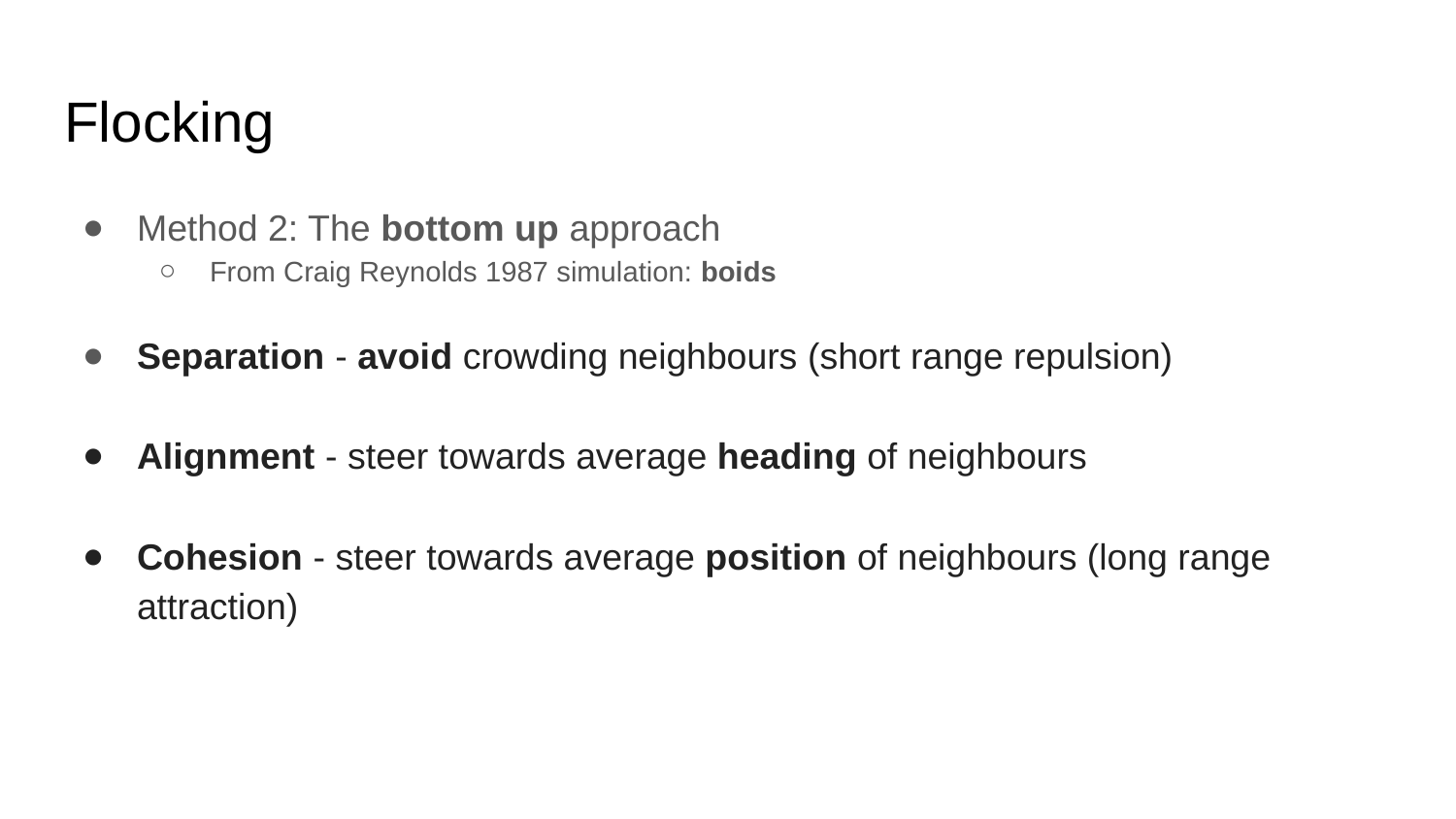

# Flocking
Method 2: The bottom up approach
From Craig Reynolds 1987 simulation: boids
Separation - avoid crowding neighbours (short range repulsion)
Alignment - steer towards average heading of neighbours
Cohesion - steer towards average position of neighbours (long range attraction)